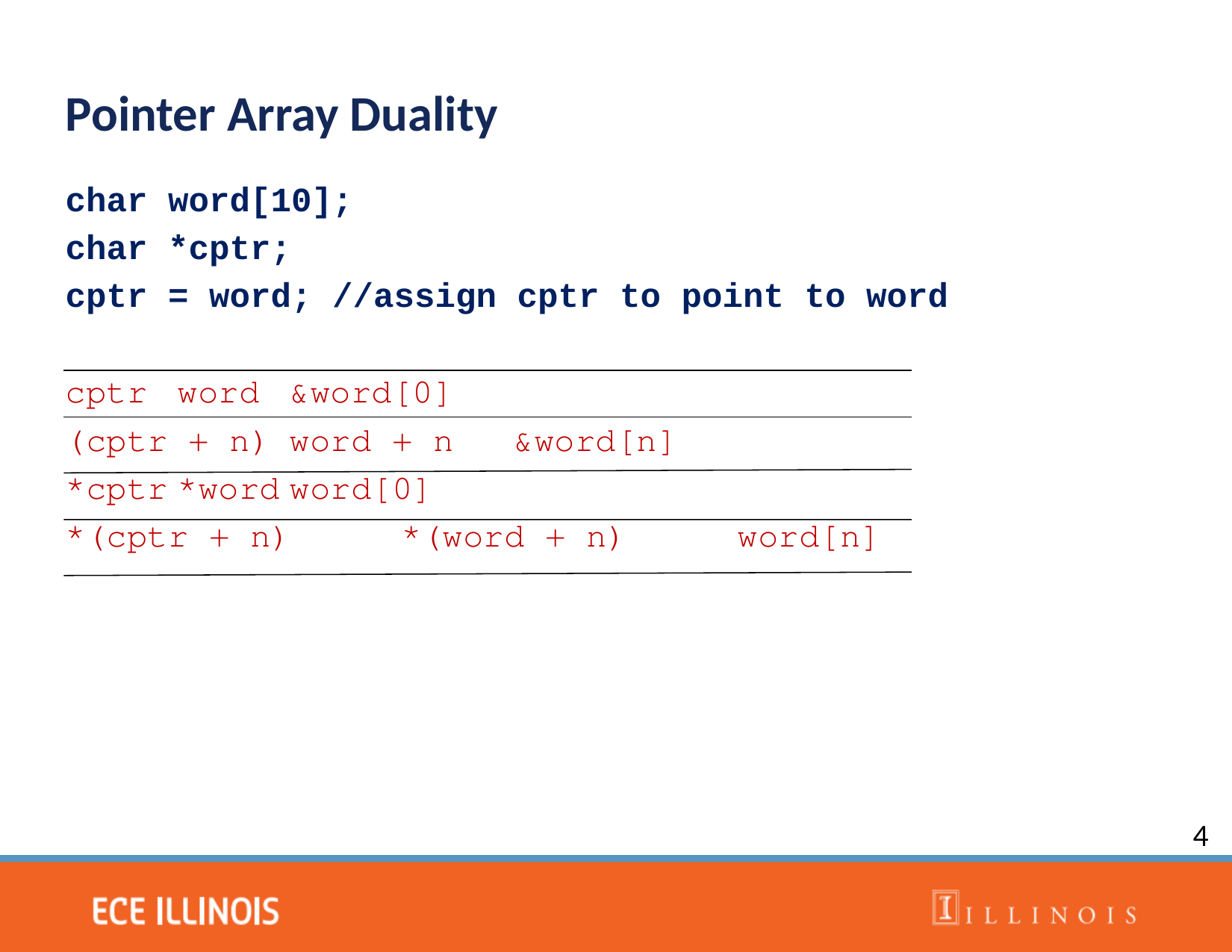

Pointer Array Duality
char word[10];
char *cptr;
cptr = word; //assign cptr to point to word

cptr	word	&word[0]
(cptr + n)	word + n	&word[n]
*cptr	*word	word[0]
*(cptr + n)	*(word + n)	word[n]

4